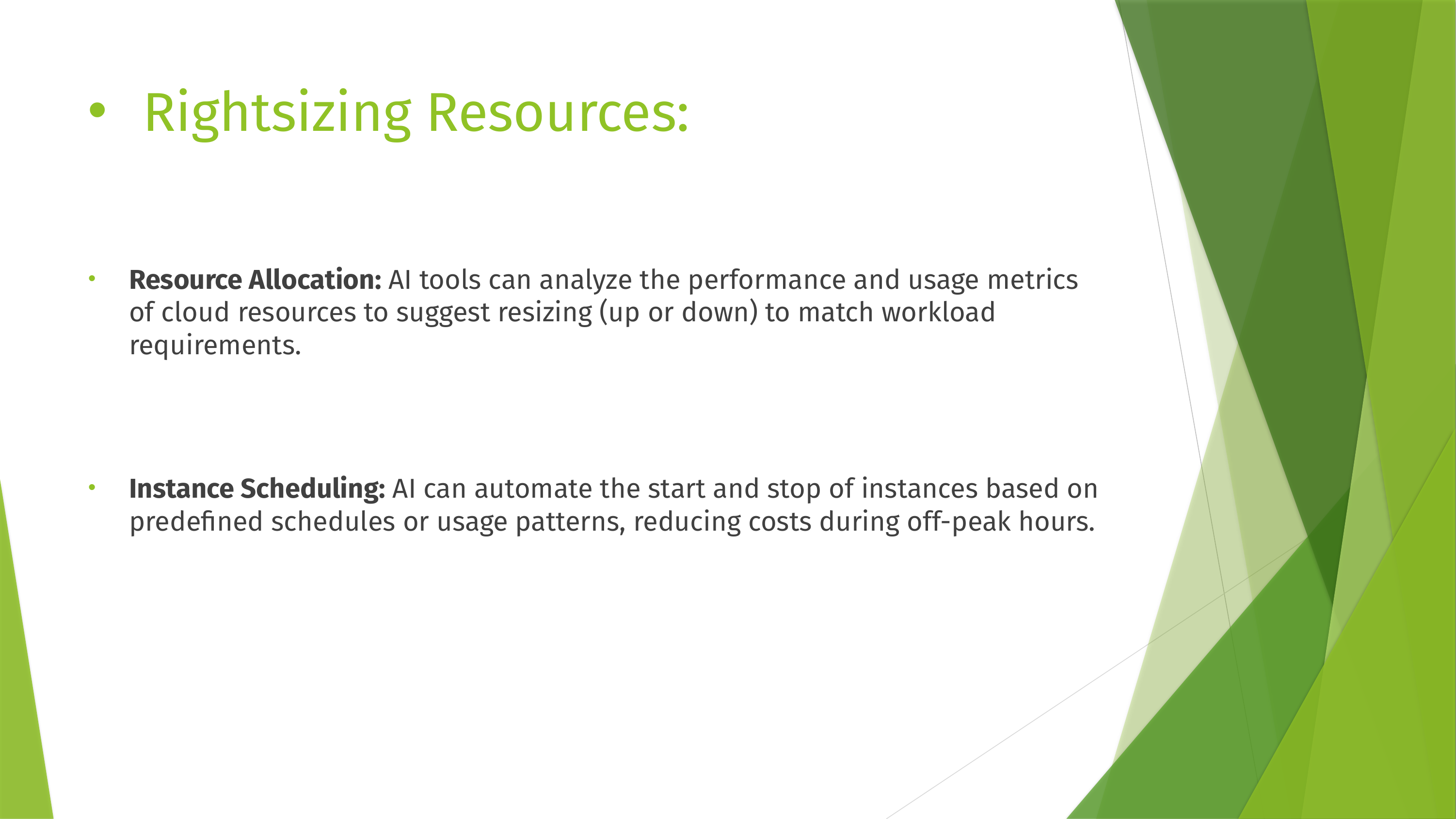

# Rightsizing Resources:
Resource Allocation: AI tools can analyze the performance and usage metrics of cloud resources to suggest resizing (up or down) to match workload requirements.

Instance Scheduling: AI can automate the start and stop of instances based on predefined schedules or usage patterns, reducing costs during off-peak hours.